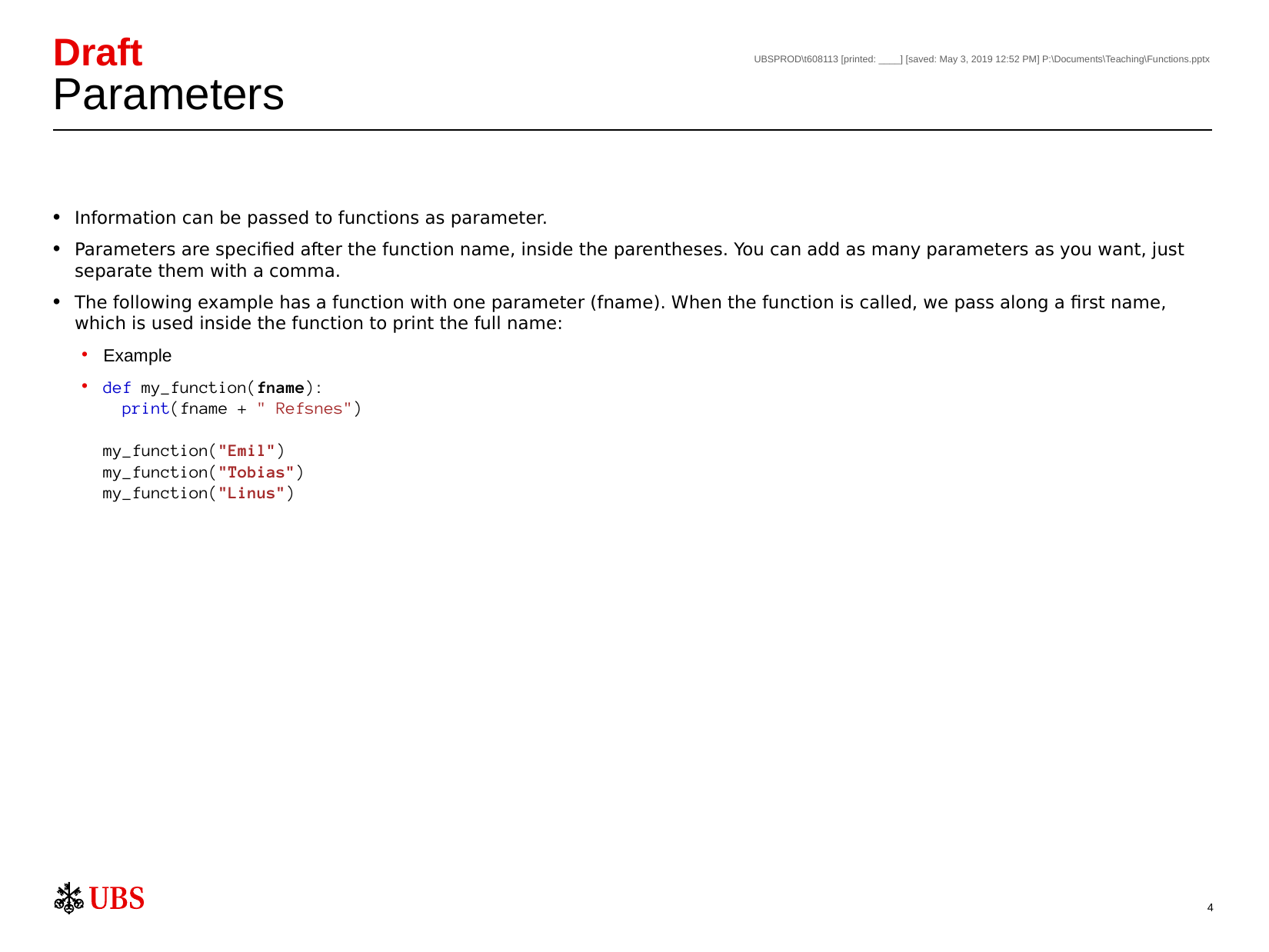

# Parameters
Information can be passed to functions as parameter.
Parameters are specified after the function name, inside the parentheses. You can add as many parameters as you want, just separate them with a comma.
The following example has a function with one parameter (fname). When the function is called, we pass along a first name, which is used inside the function to print the full name:
Example
def my_function(fname):
  print(fname + " Refsnes")
my_function("Emil")
my_function("Tobias")
my_function("Linus")